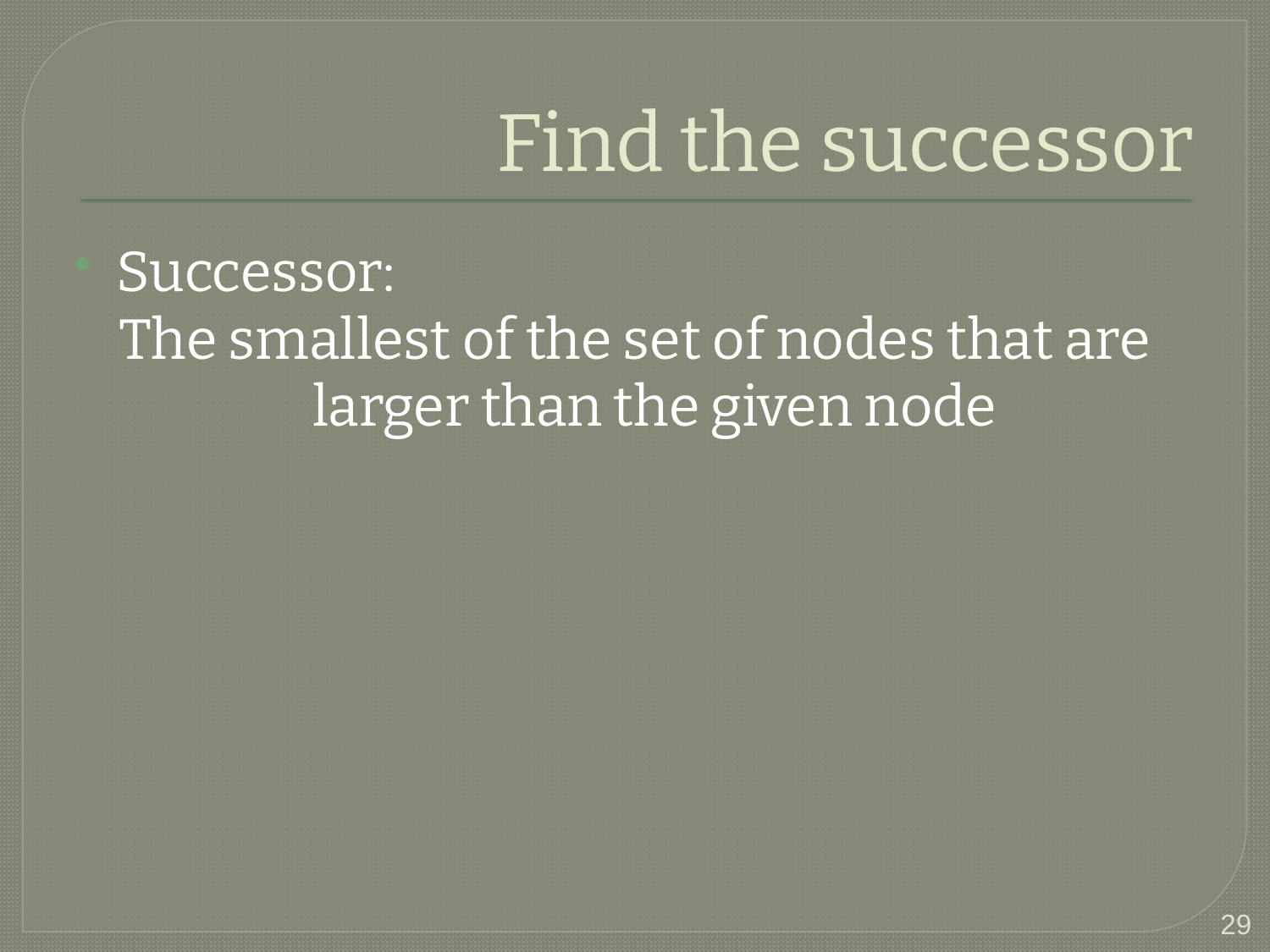

# Find the successor
Successor:
The smallest of the set of nodes that are larger than the given node
29